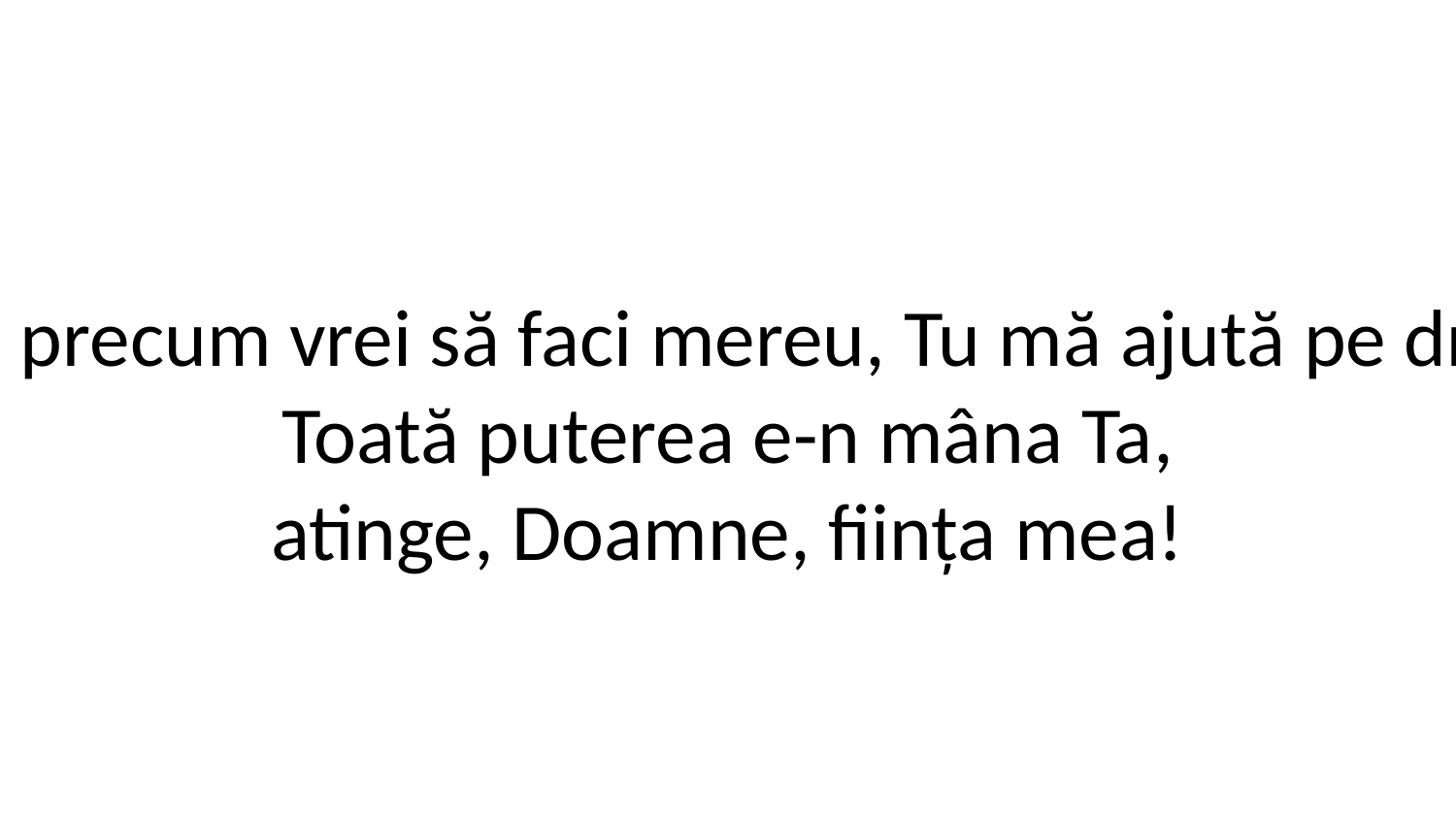

3. Doamne, precum vrei să faci mereu, Tu mă ajută pe drumul greu.
Toată puterea e-n mâna Ta,
atinge, Doamne, ființa mea!